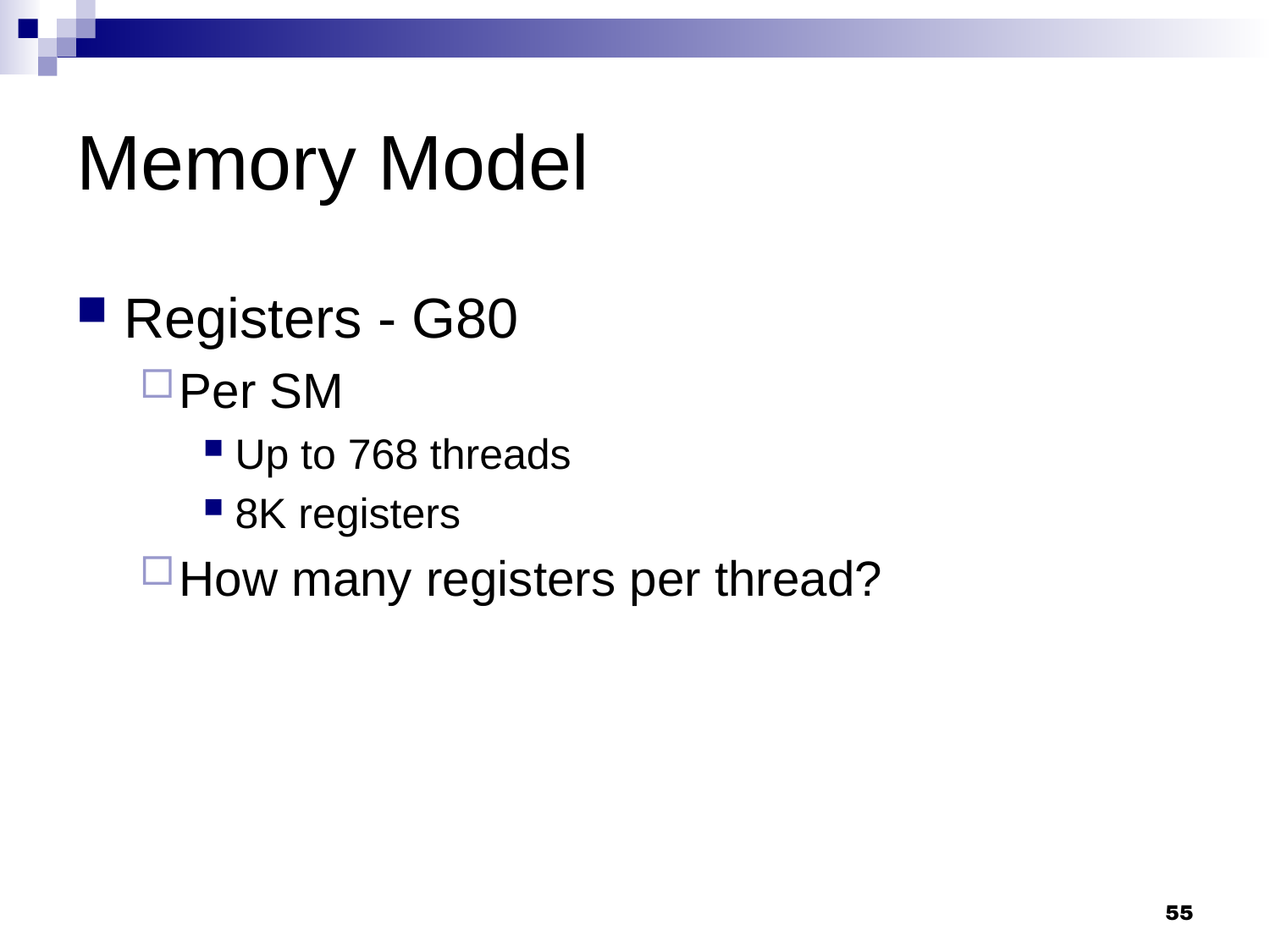

# Memory Model
Registers - G80
Per SM
Up to 768 threads
8K registers
How many registers per thread?

55